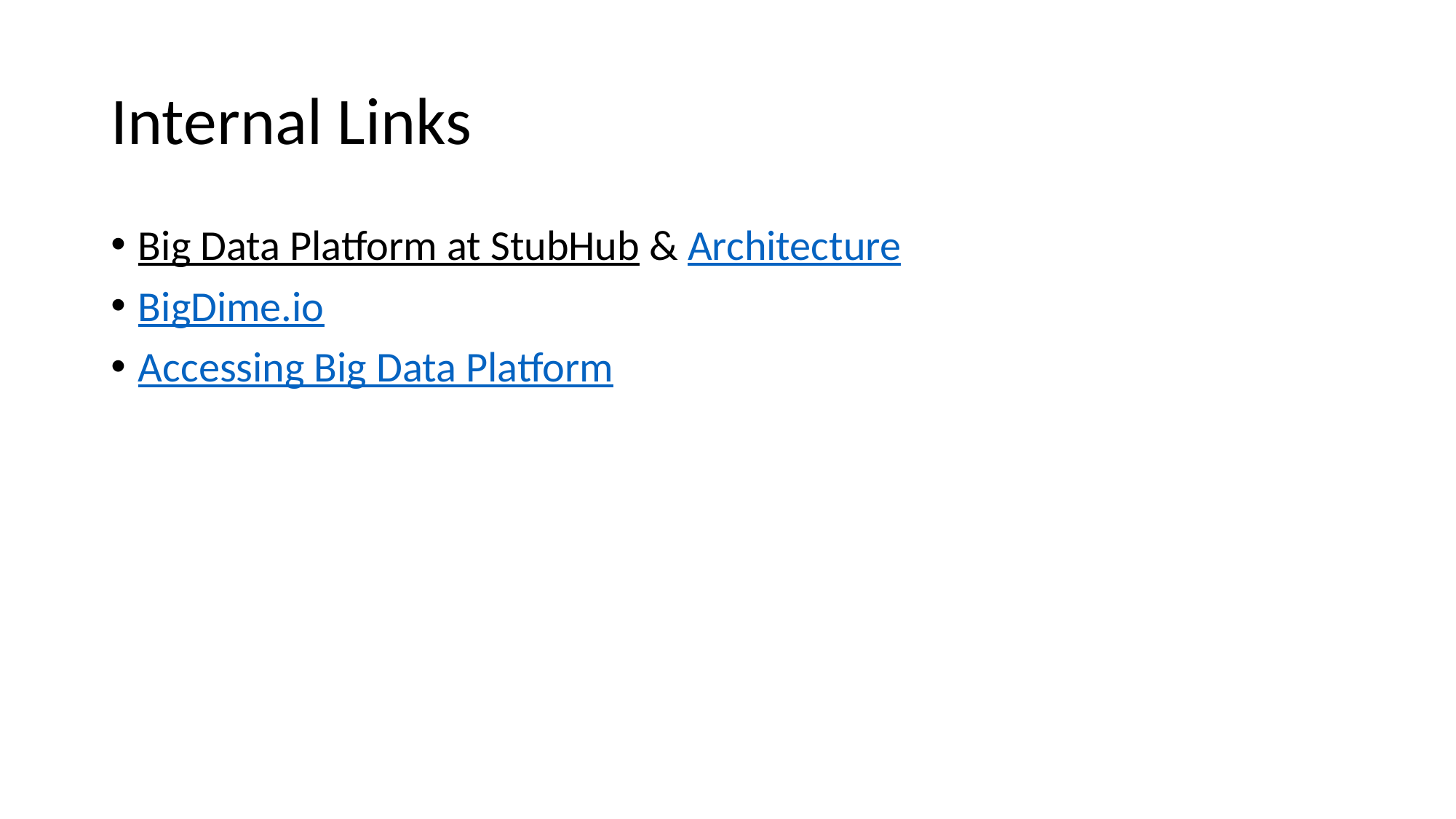

# Internal Links
Big Data Platform at StubHub & Architecture
BigDime.io
Accessing Big Data Platform